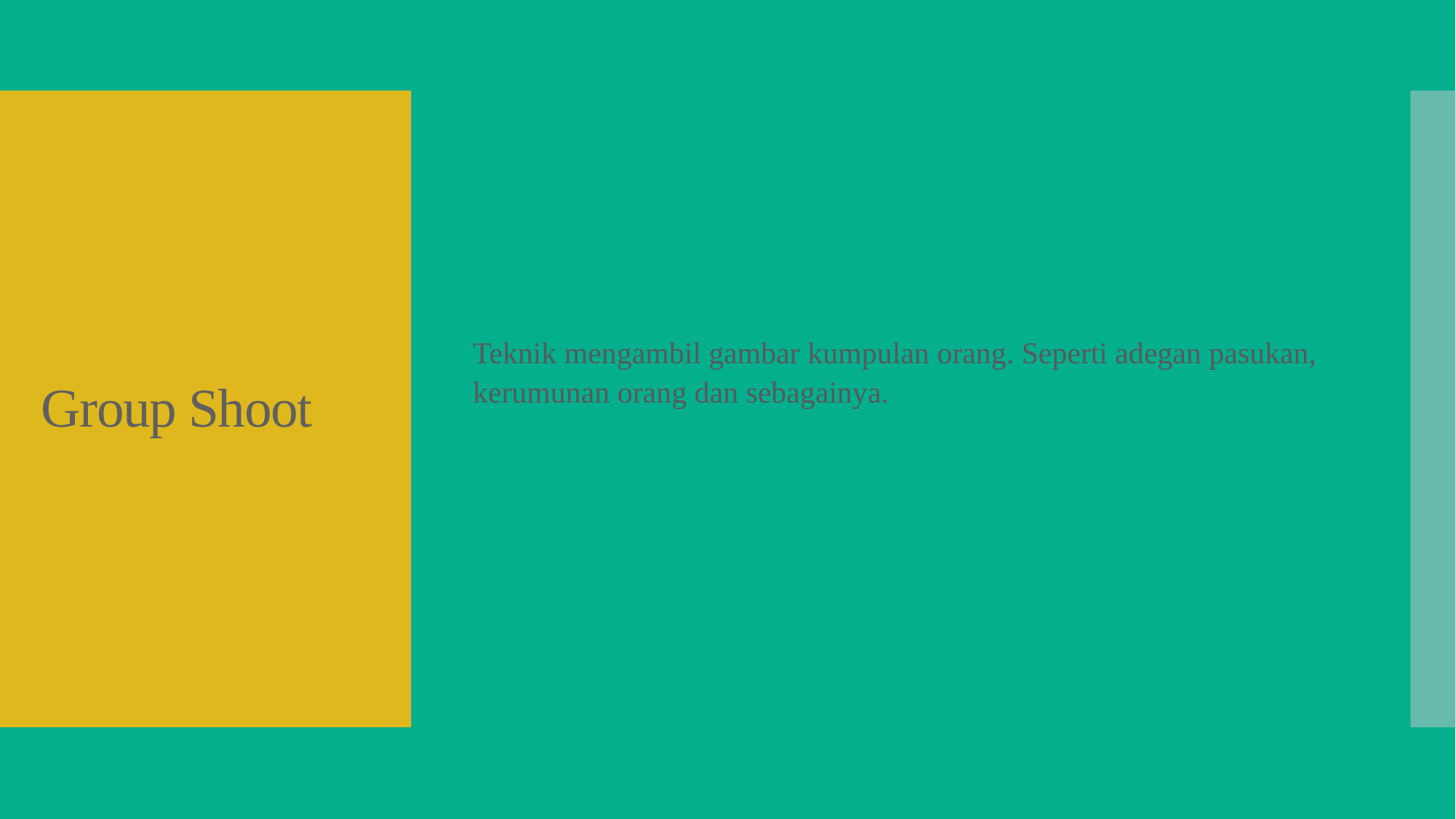

Teknik mengambil gambar kumpulan orang. Seperti adegan pasukan, kerumunan orang dan sebagainya.

# Group Shoot